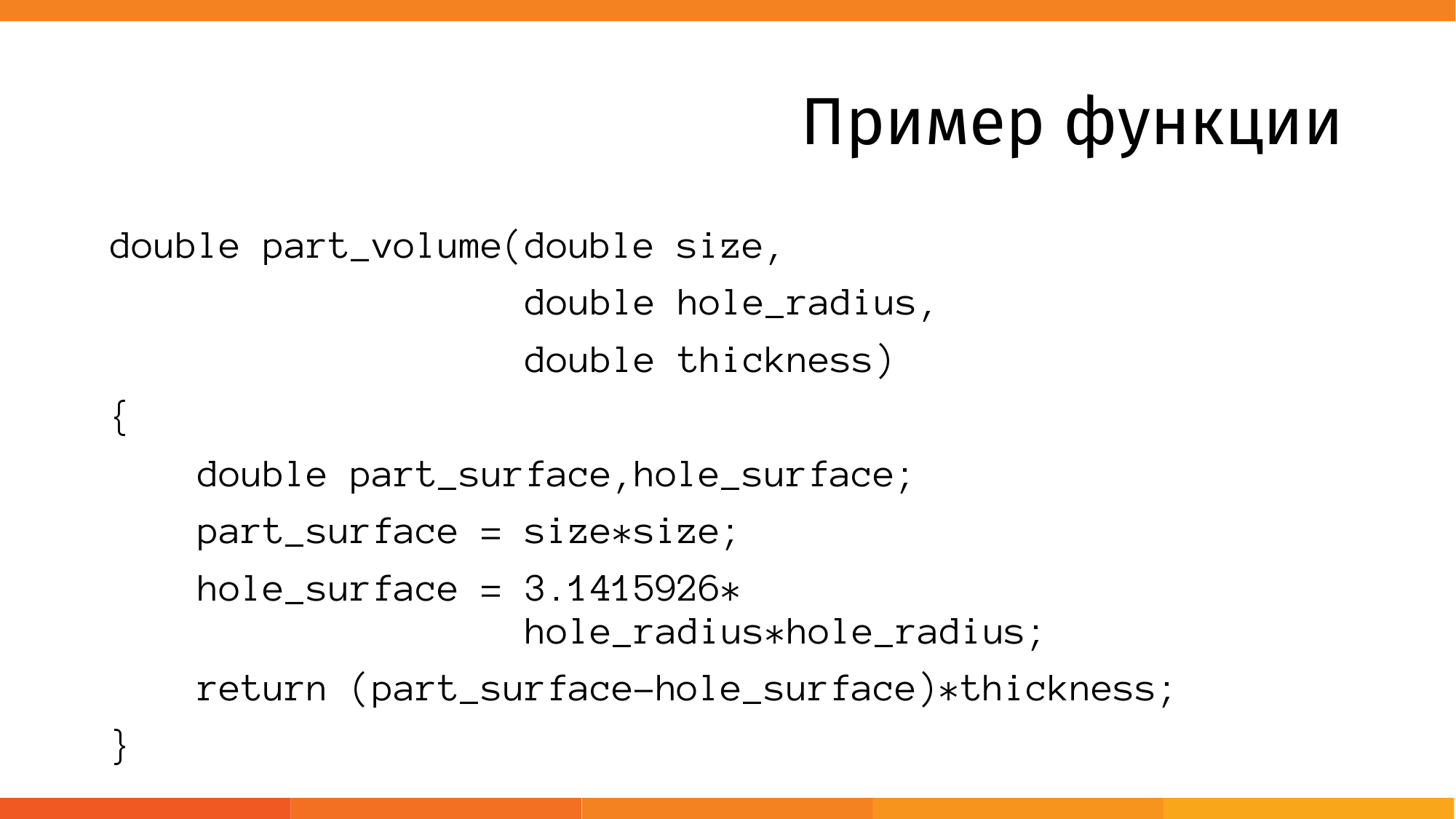

# Пример функции
double part_volume(double size,
                   double hole_radius,
                   double thickness)
{
    double part_surface,hole_surface;
    part_surface = size*size;
    hole_surface = 3.1415926*
                   hole_radius*hole_radius;
    return (part_surface-hole_surface)*thickness;
}